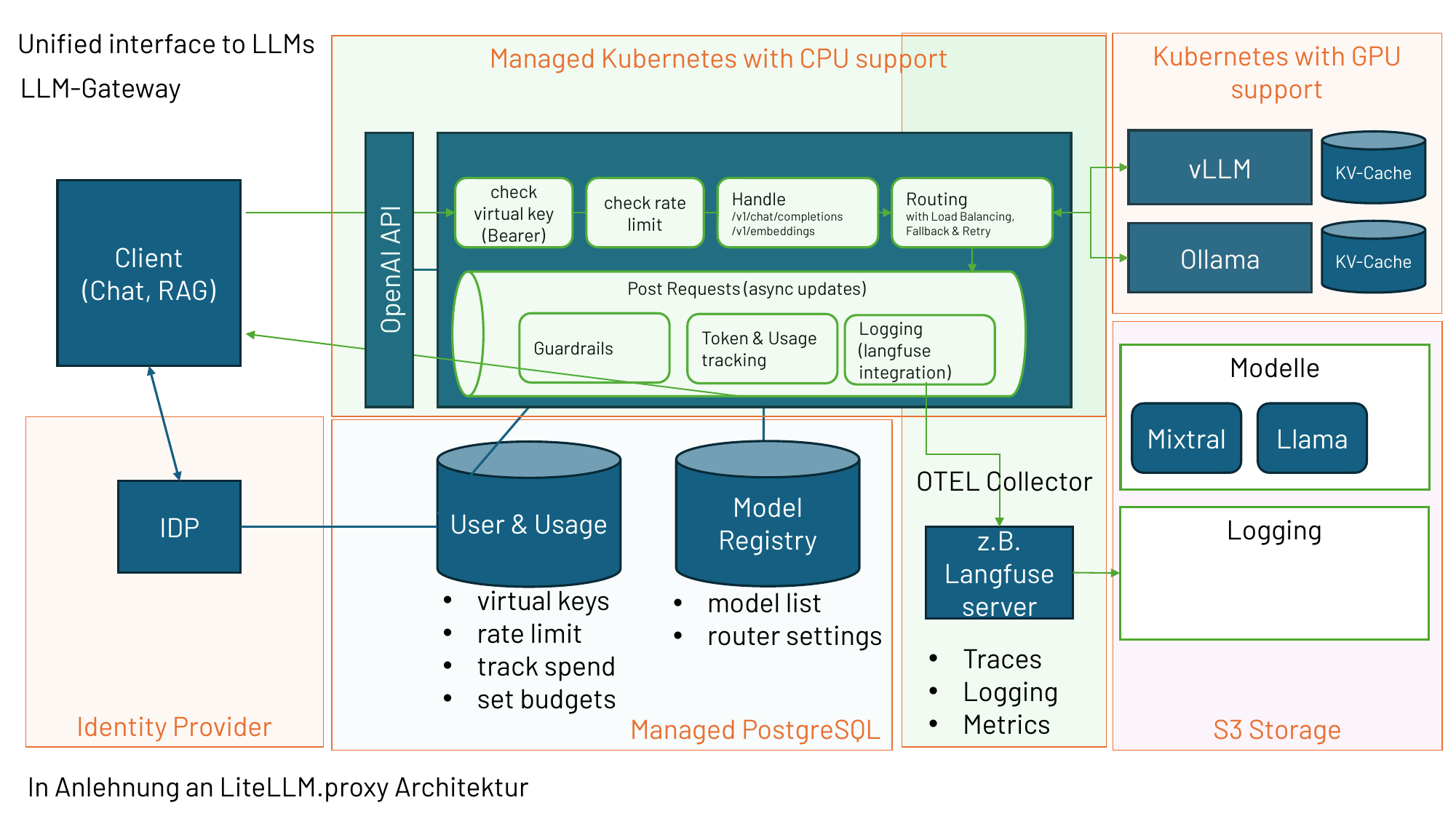

Unified interface to LLMs
Kubernetes with GPU support

Managed Kubernetes with CPU support
Post Requests (async updates)
LLM-Gateway
vLLM
KV-Cache
OpenAI API
HTTP-Server

HTTP-Server
Routing
with Load Balancing, Fallback & Retry
Handle
/v1/chat/completions
/v1/embeddings
check rate limit
check virtual key (Bearer)
Client
(Chat, RAG)
KV-Cache
Ollama
Guardrails
Token & Usage tracking
Logging
(langfuse integration)
S3 Storage
Modelle
Mixtral
Llama
Identity Provider
Managed PostgreSQL
Model Registry
User & Usage
OTEL Collector
IDP
Logging
z.B. Langfuse server
virtual keys
rate limit
track spend
set budgets

model list
router settings
Traces
Logging
Metrics
In Anlehnung an LiteLLM.proxy Architektur